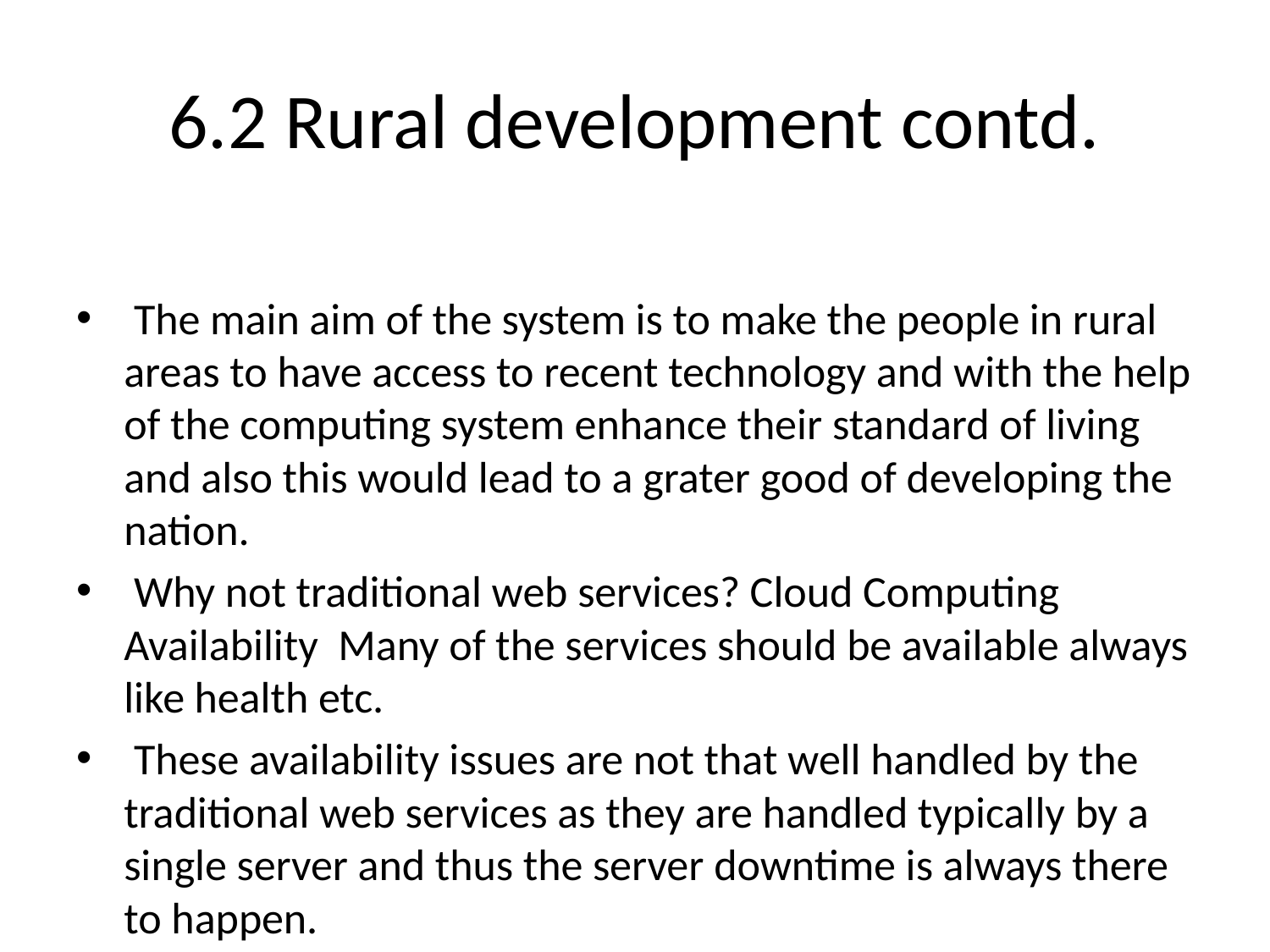

# 6.2 Rural development contd.

 The main aim of the system is to make the people in rural areas to have access to recent technology and with the help of the computing system enhance their standard of living and also this would lead to a grater good of developing the nation.
 Why not traditional web services? Cloud Computing   Availability  Many of the services should be available always like health etc.
 These availability issues are not that well handled by the traditional web services as they are handled typically by a single server and thus the server downtime is always there to happen.